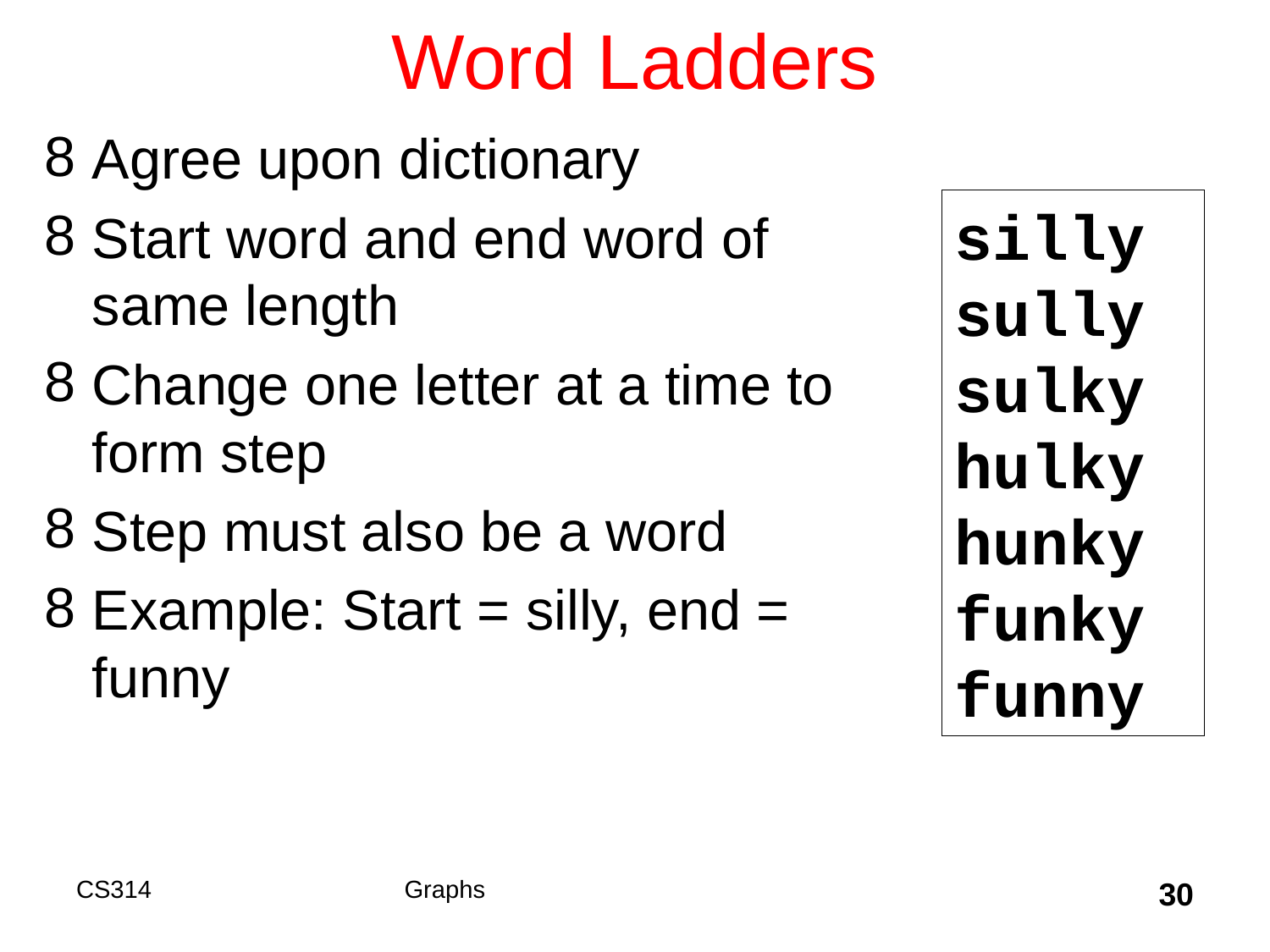

# Word Ladders
Agree upon dictionary
Start word and end word of same length
Change one letter at a time to form step
Step must also be a word
Example: Start = silly, end = funny

silly
sully
sulky
hulky
hunky
funky
funny
CS314
Graphs
30